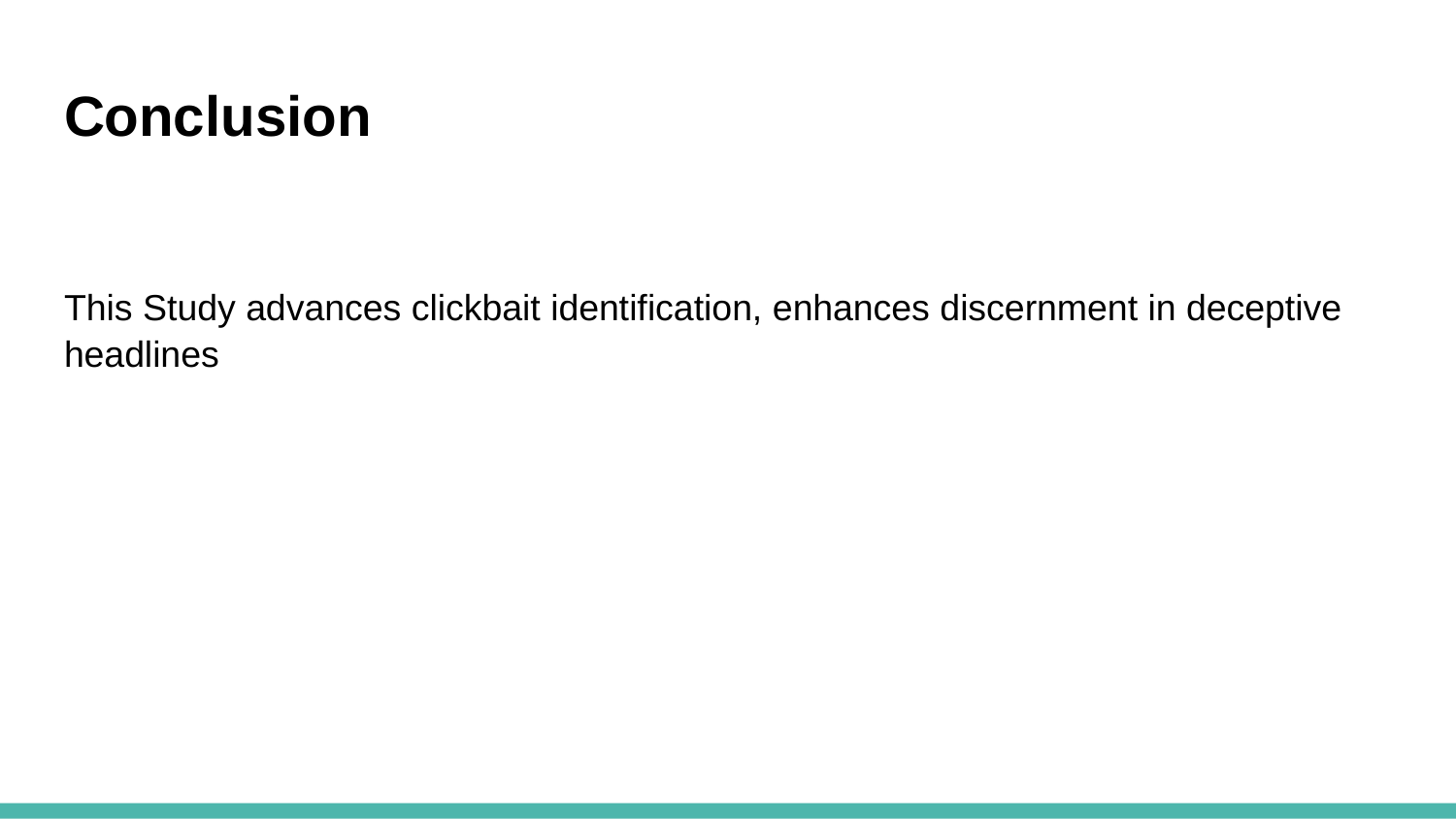

# Conclusion

This Study advances clickbait identification, enhances discernment in deceptive headlines